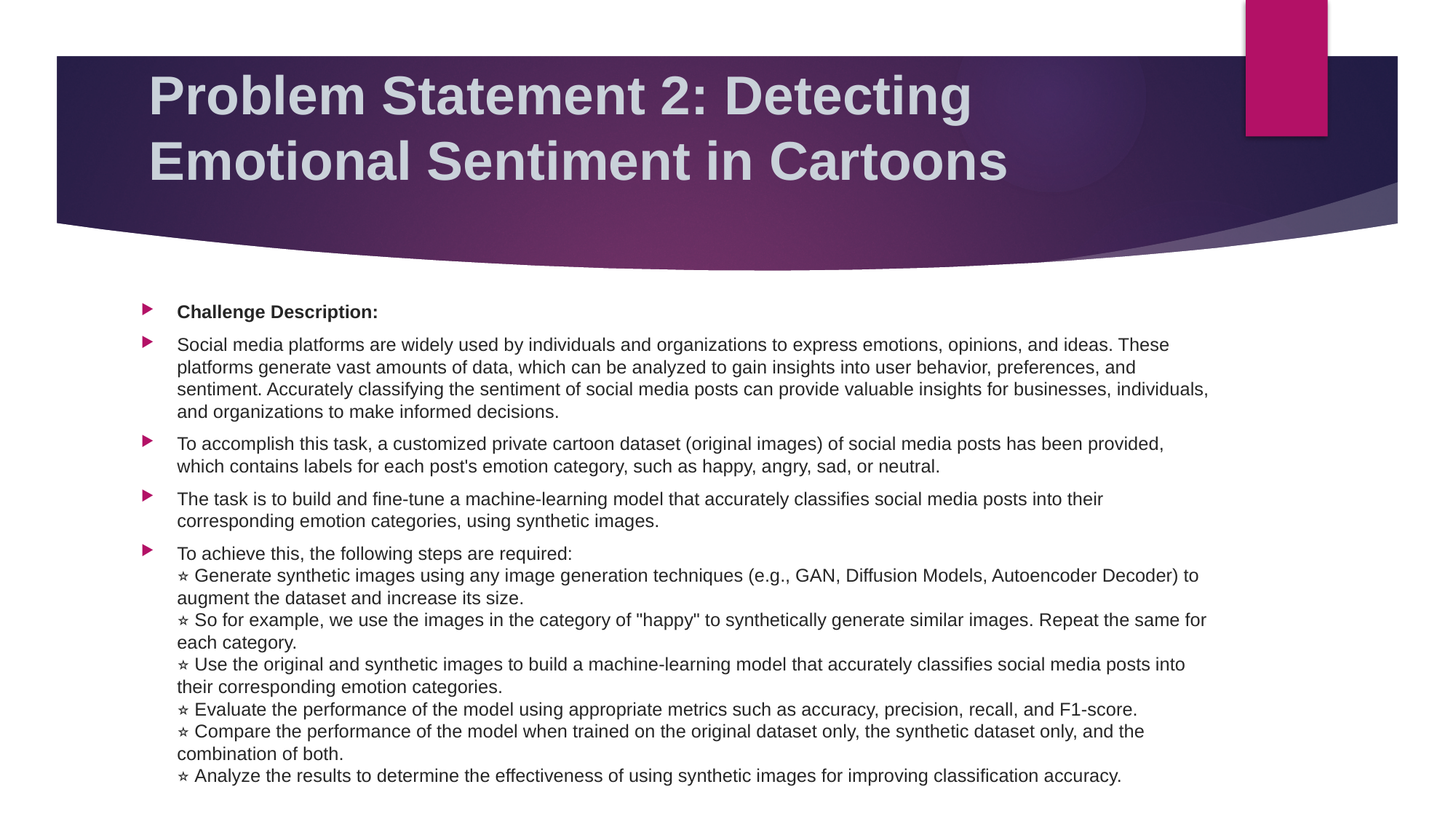

# Problem Statement 2: Detecting Emotional Sentiment in Cartoons
Challenge Description:
Social media platforms are widely used by individuals and organizations to express emotions, opinions, and ideas. These platforms generate vast amounts of data, which can be analyzed to gain insights into user behavior, preferences, and sentiment. Accurately classifying the sentiment of social media posts can provide valuable insights for businesses, individuals, and organizations to make informed decisions.
To accomplish this task, a customized private cartoon dataset (original images) of social media posts has been provided, which contains labels for each post's emotion category, such as happy, angry, sad, or neutral.
The task is to build and fine-tune a machine-learning model that accurately classifies social media posts into their corresponding emotion categories, using synthetic images.
To achieve this, the following steps are required:
⭐ Generate synthetic images using any image generation techniques (e.g., GAN, Diffusion Models, Autoencoder Decoder) to augment the dataset and increase its size.
⭐ So for example, we use the images in the category of "happy" to synthetically generate similar images. Repeat the same for each category.
⭐ Use the original and synthetic images to build a machine-learning model that accurately classifies social media posts into their corresponding emotion categories.
⭐ Evaluate the performance of the model using appropriate metrics such as accuracy, precision, recall, and F1-score.
⭐ Compare the performance of the model when trained on the original dataset only, the synthetic dataset only, and the combination of both.
⭐ Analyze the results to determine the effectiveness of using synthetic images for improving classification accuracy.